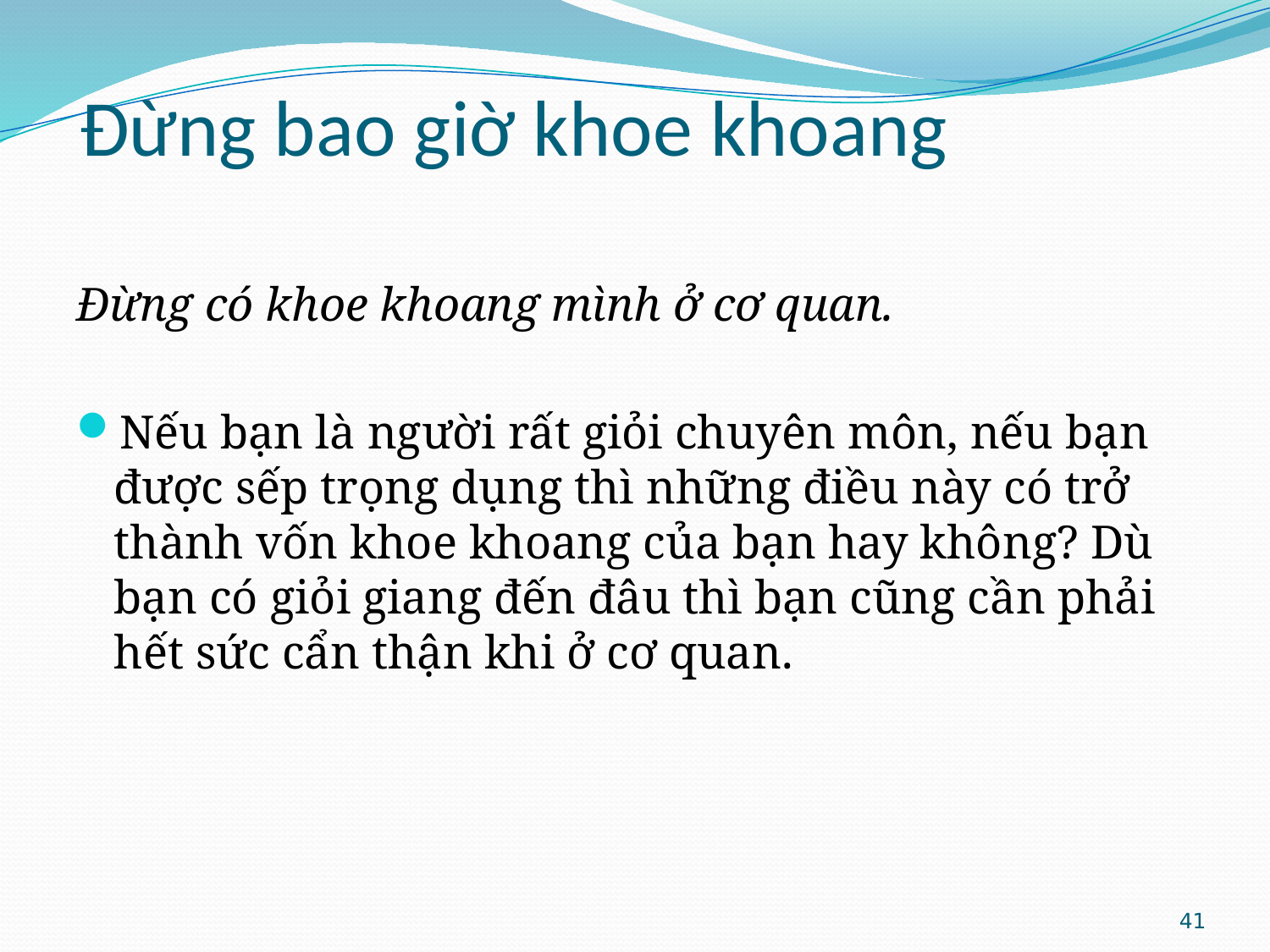

# Đừng bao giờ khoe khoang
Đừng có khoe khoang mình ở cơ quan.

Nếu bạn là người rất giỏi chuyên môn, nếu bạn được sếp trọng dụng thì những điều này có trở thành vốn khoe khoang của bạn hay không? Dù bạn có giỏi giang đến đâu thì bạn cũng cần phải hết sức cẩn thận khi ở cơ quan.
41